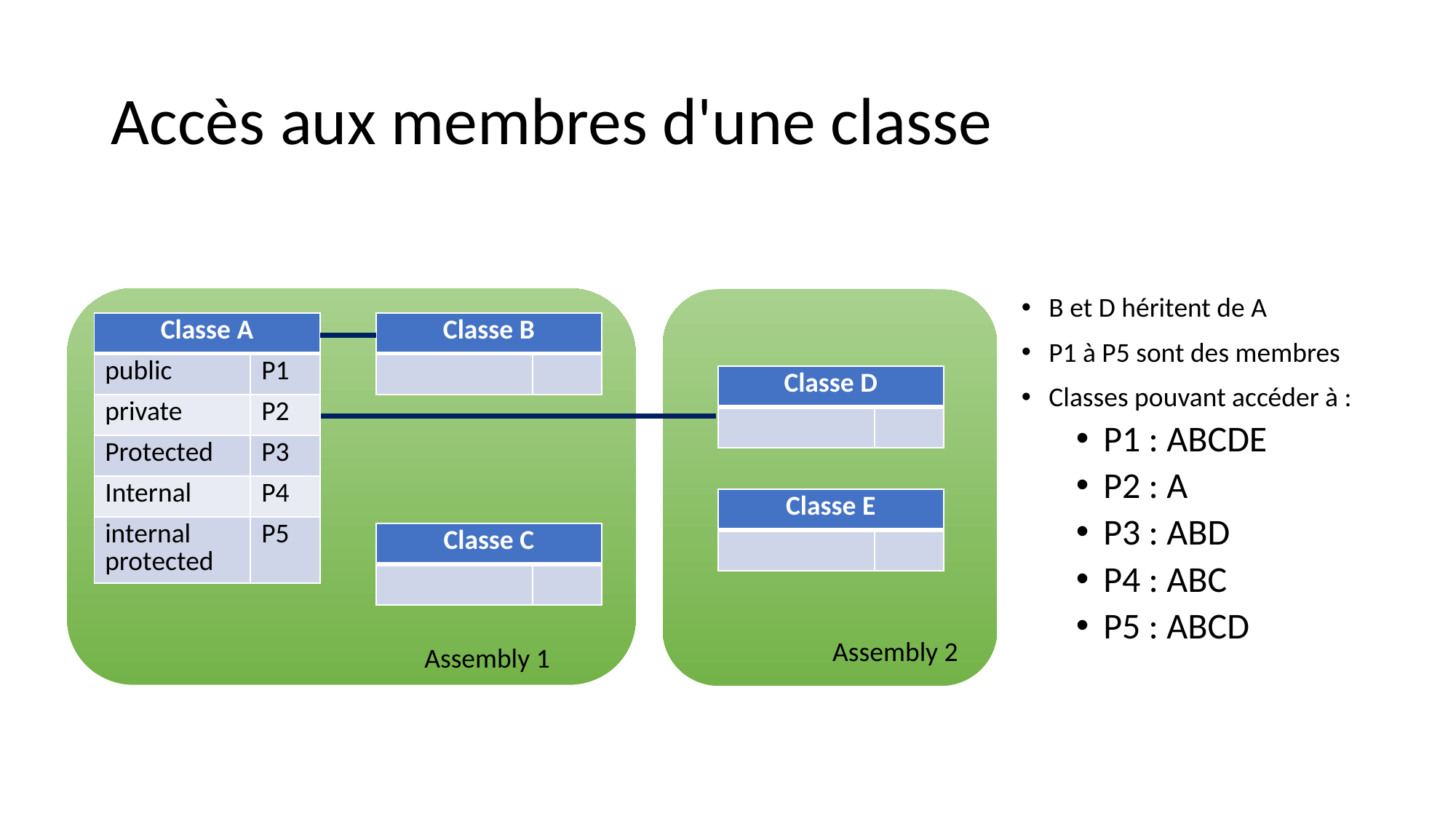

# Accès aux membres d'une classe

B et D héritent de A
P1 à P5 sont des membres
Classes pouvant accéder à :
P1 : ABCDE
P2 : A
P3 : ABD
P4 : ABC
P5 : ABCD

| Classe A |  |
| --- | --- |
| public | P1 |
| private | P2 |
| Protected | P3 |
| Internal | P4 |
| internal protected | P5 |
| Classe B |  |
| --- | --- |
|  |  |
| Classe D |  |
| --- | --- |
|  |  |
| Classe E |  |
| --- | --- |
|  |  |
| Classe C |  |
| --- | --- |
|  |  |
Assembly 2
Assembly 1